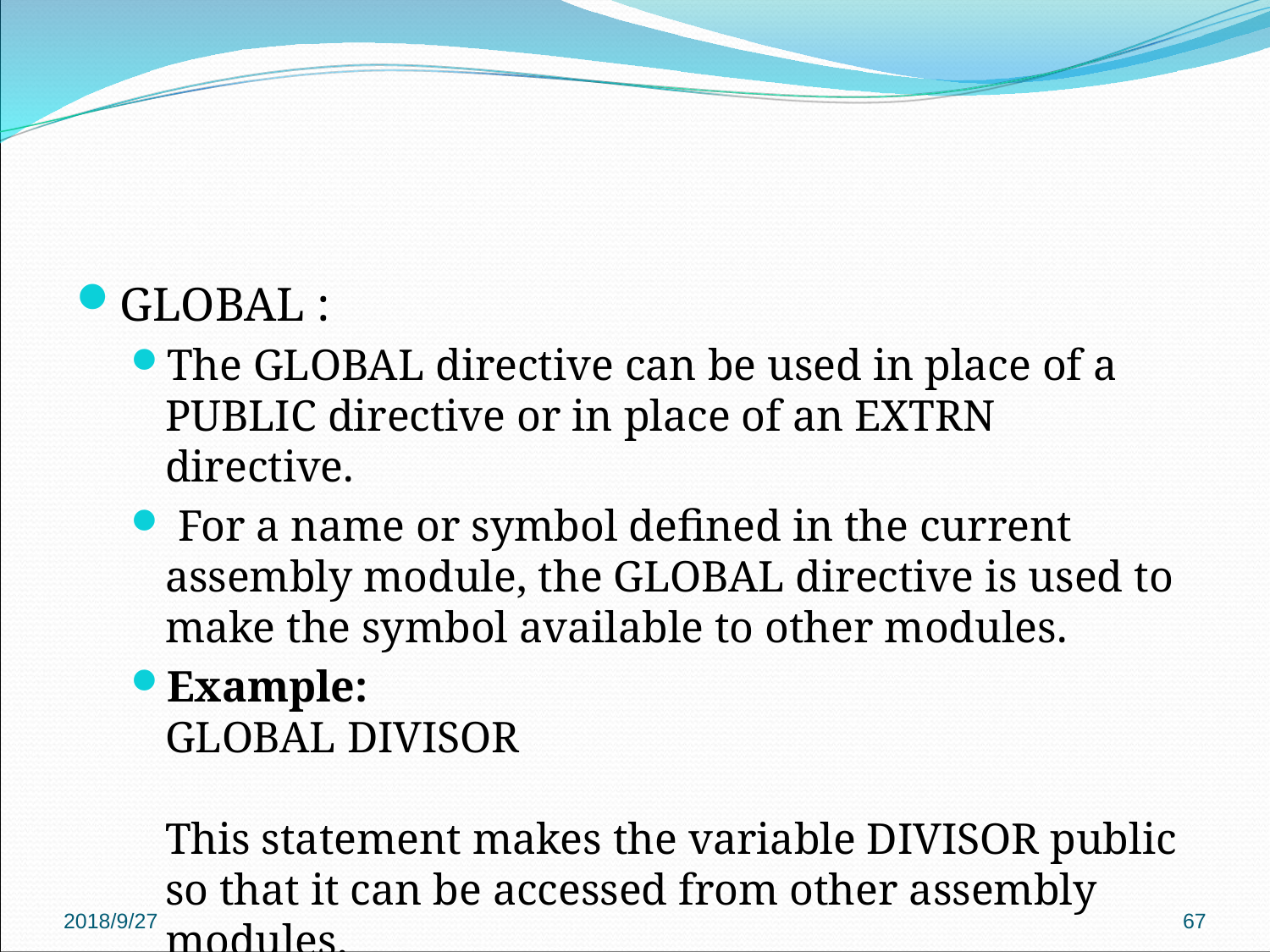

#
GLOBAL :
The GLOBAL directive can be used in place of a PUBLIC directive or in place of an EXTRN directive.
 For a name or symbol defined in the current assembly module, the GLOBAL directive is used to make the symbol available to other modules.
Example:
GLOBAL DIVISOR
This statement makes the variable DIVISOR public so that it can be accessed from other assembly modules.
2018/9/27
67